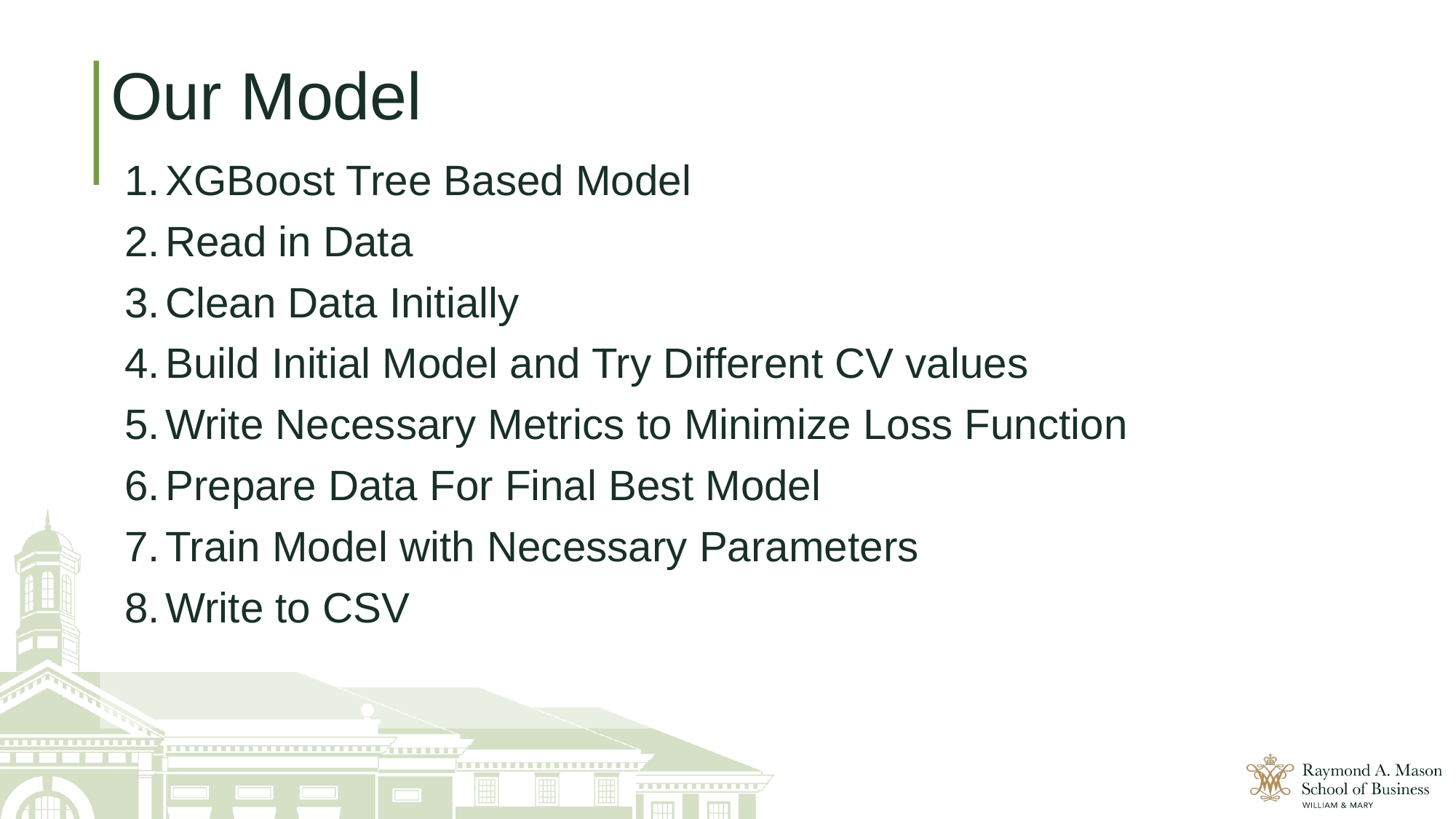

# Our Model
XGBoost Tree Based Model
Read in Data
Clean Data Initially
Build Initial Model and Try Different CV values
Write Necessary Metrics to Minimize Loss Function
Prepare Data For Final Best Model
Train Model with Necessary Parameters
Write to CSV